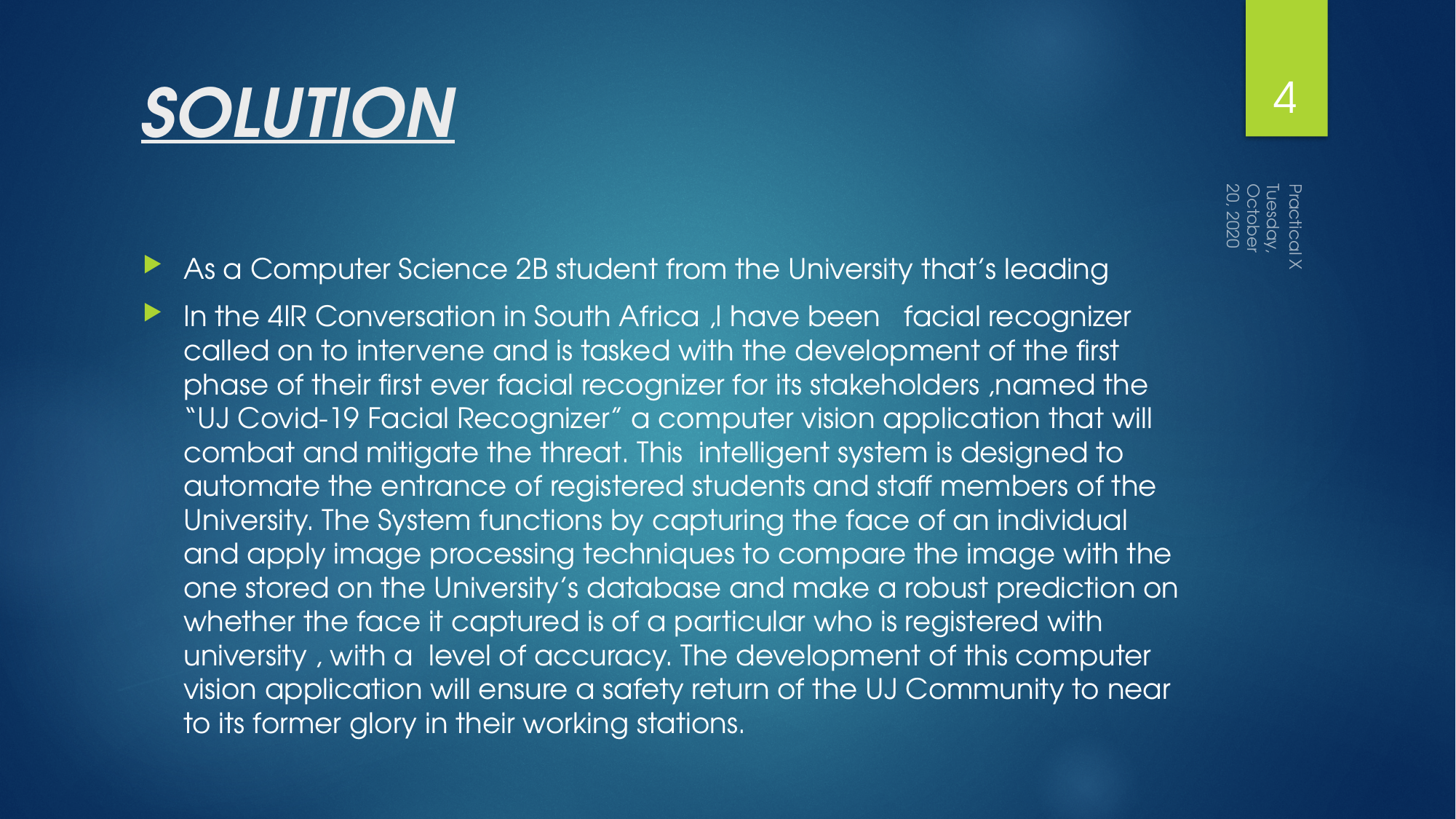

4
# SOLUTION
Tuesday, October 20, 2020
As a Computer Science 2B student from the University that’s leading
In the 4IR Conversation in South Africa ,I have been   facial recognizer called on to intervene and is tasked with the development of the first phase of their first ever facial recognizer for its stakeholders ,named the “UJ Covid-19 Facial Recognizer” a computer vision application that will combat and mitigate the threat. This  intelligent system is designed to automate the entrance of registered students and staff members of the University. The System functions by capturing the face of an individual and apply image processing techniques to compare the image with the one stored on the University’s database and make a robust prediction on whether the face it captured is of a particular who is registered with university , with a  level of accuracy. The development of this computer vision application will ensure a safety return of the UJ Community to near to its former glory in their working stations.
Practical X